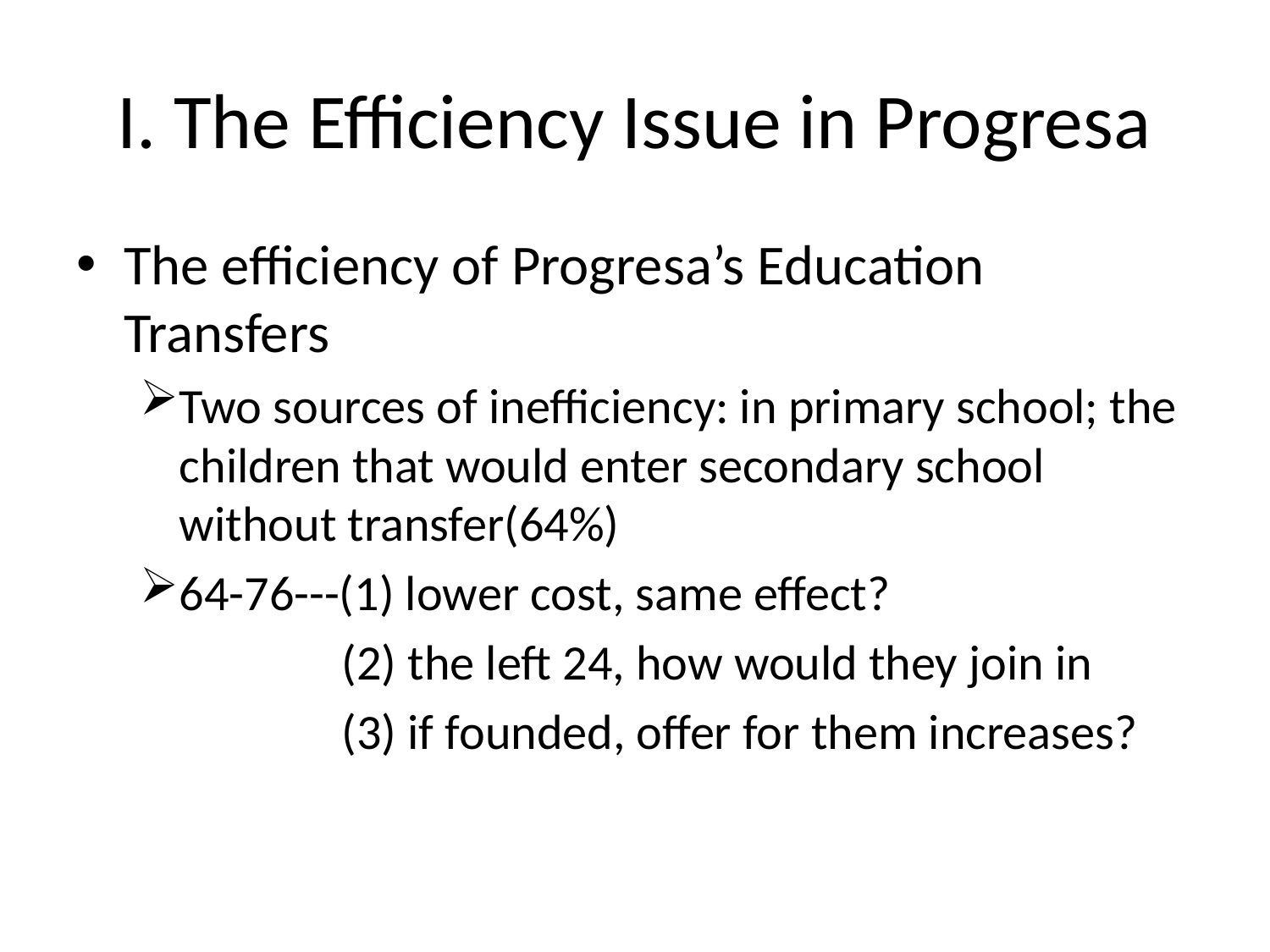

# I. The Efficiency Issue in Progresa
The efficiency of Progresa’s Education Transfers
Two sources of inefficiency: in primary school; the children that would enter secondary school without transfer(64%)
64-76---(1) lower cost, same effect?
                  (2) the left 24, how would they join in
                  (3) if founded, offer for them increases?